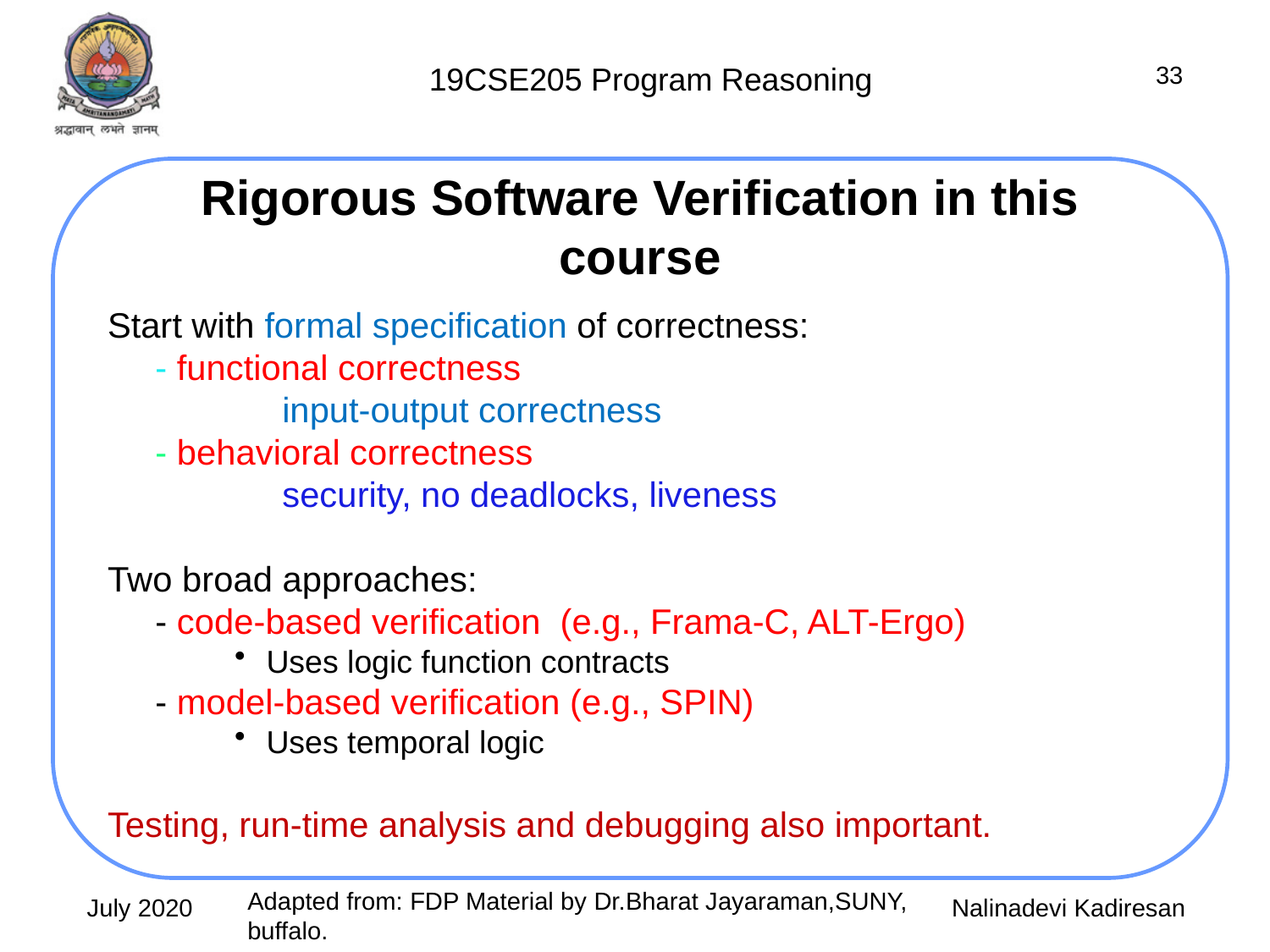

33
# Rigorous Software Verification in this course
Start with formal specification of correctness:
	- functional correctness
		input-output correctness
	- behavioral correctness
		security, no deadlocks, liveness

Two broad approaches:
	- code-based verification  (e.g., Frama-C, ALT-Ergo)
Uses logic function contracts
	- model-based verification (e.g., SPIN)
Uses temporal logic

Testing, run-time analysis and debugging also important.

Adapted from: FDP Material by Dr.Bharat Jayaraman,SUNY, buffalo.
July 2020
Nalinadevi Kadiresan